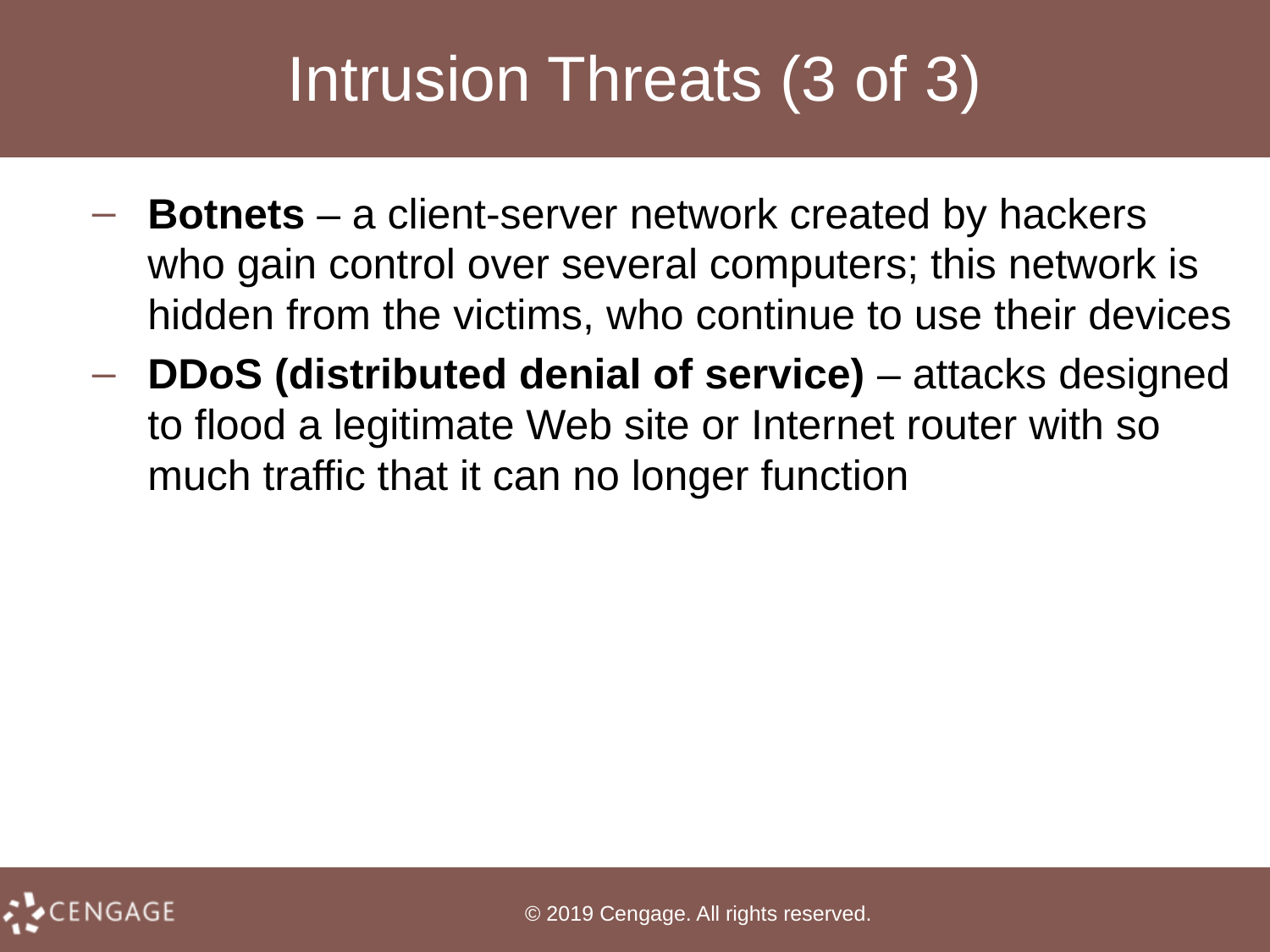

# Intrusion Threats (3 of 3)
Botnets – a client-server network created by hackers who gain control over several computers; this network is hidden from the victims, who continue to use their devices
DDoS (distributed denial of service) – attacks designed to flood a legitimate Web site or Internet router with so much traffic that it can no longer function